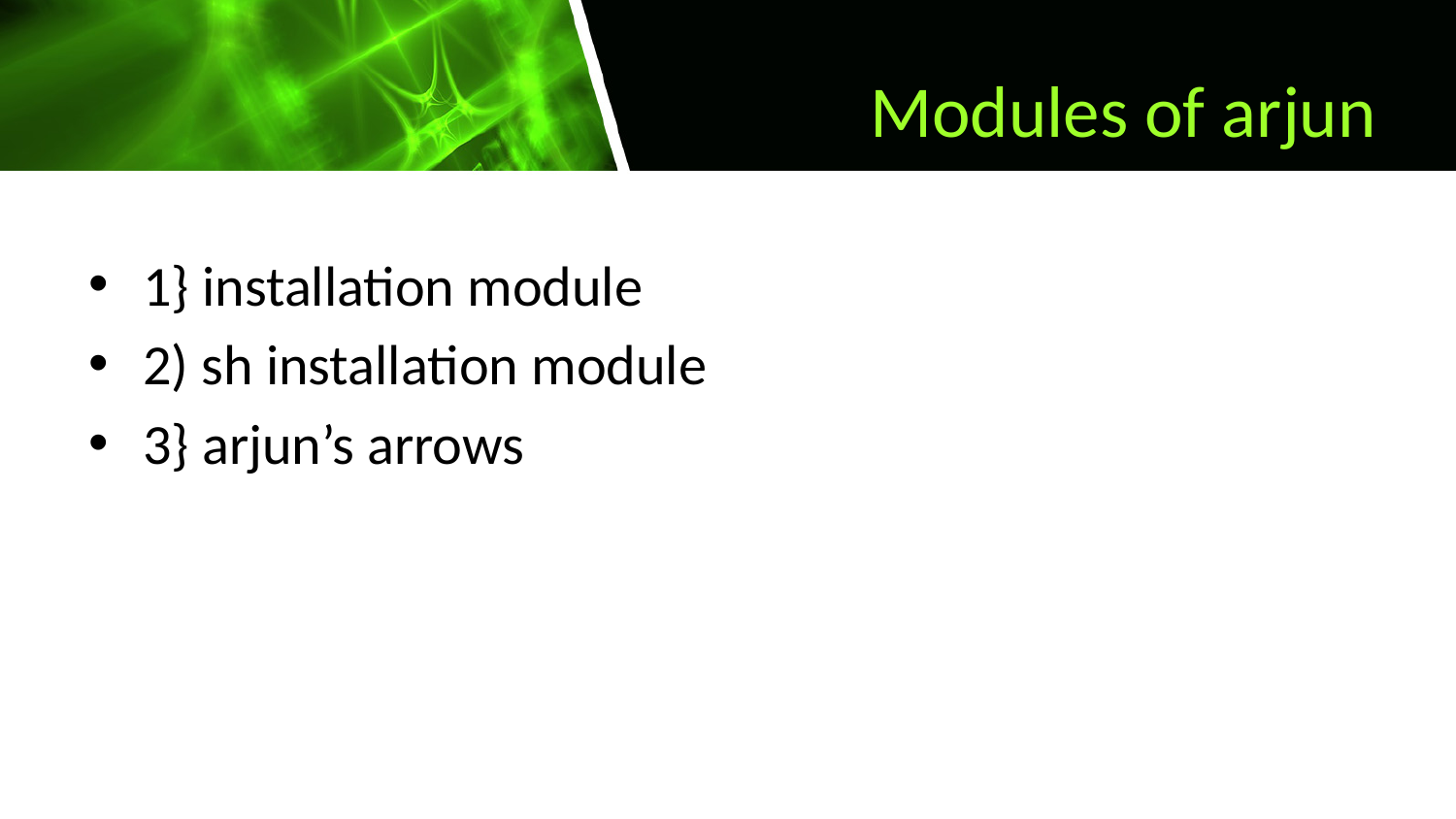

# Modules of arjun
1} installation module
2) sh installation module
3} arjun’s arrows